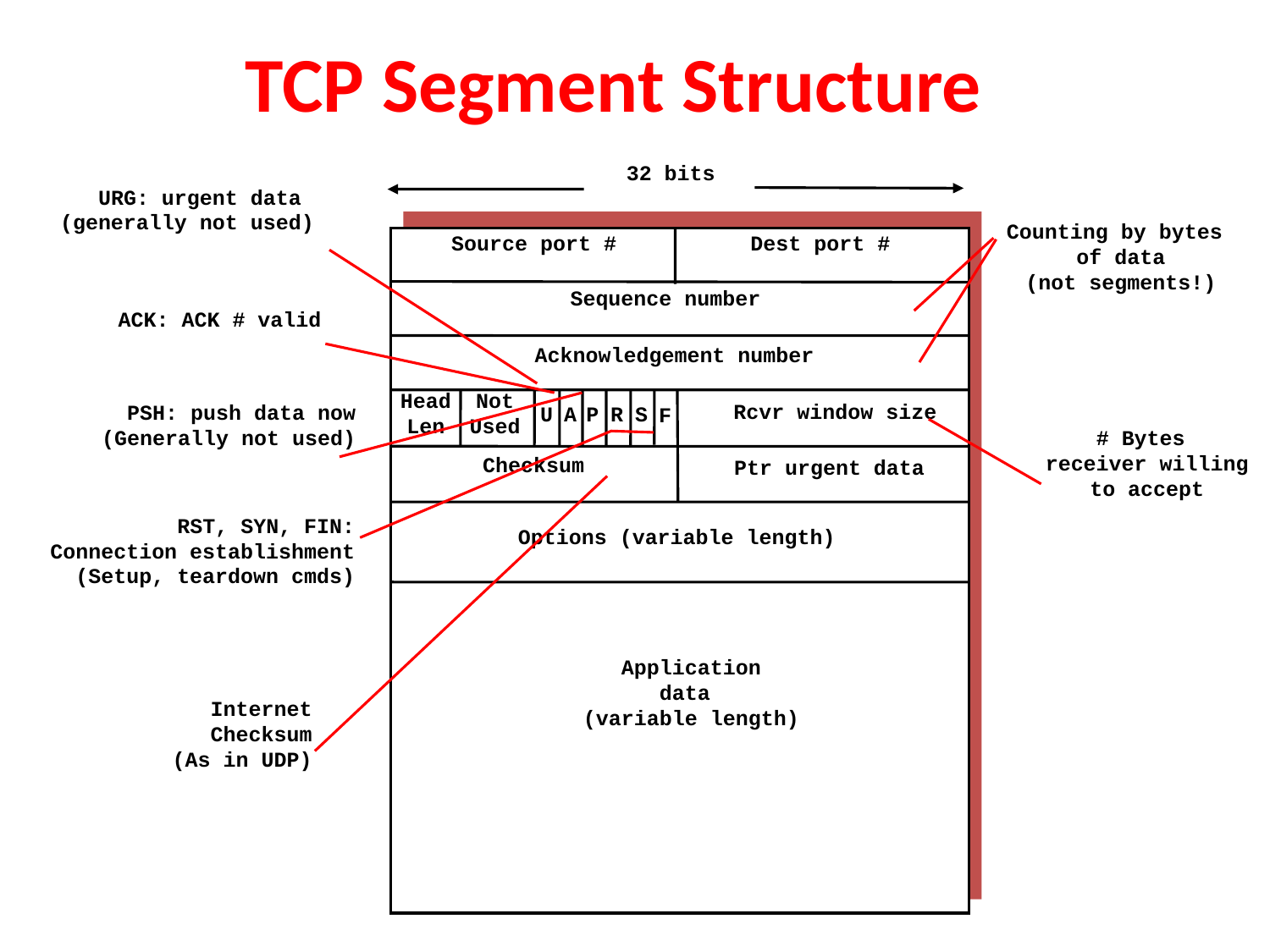

# TCP Segment Structure
32 bits

Source port #
Dest port #

Sequence number

Acknowledgement number
Head
Len
Not
Used

Rcvr window size
U
A
P
R
S
F
Checksum

Ptr urgent data

Options (variable length)

Application
data
(variable length)
URG: urgent data
(generally not used)
Counting by bytes
of data
(not segments!)

ACK: ACK # valid

PSH: push data now
(Generally not used)
# Bytes
receiver willing
to accept

RST, SYN, FIN:
Connection establishment
(Setup, teardown cmds)
Internet
Checksum
(As in UDP)